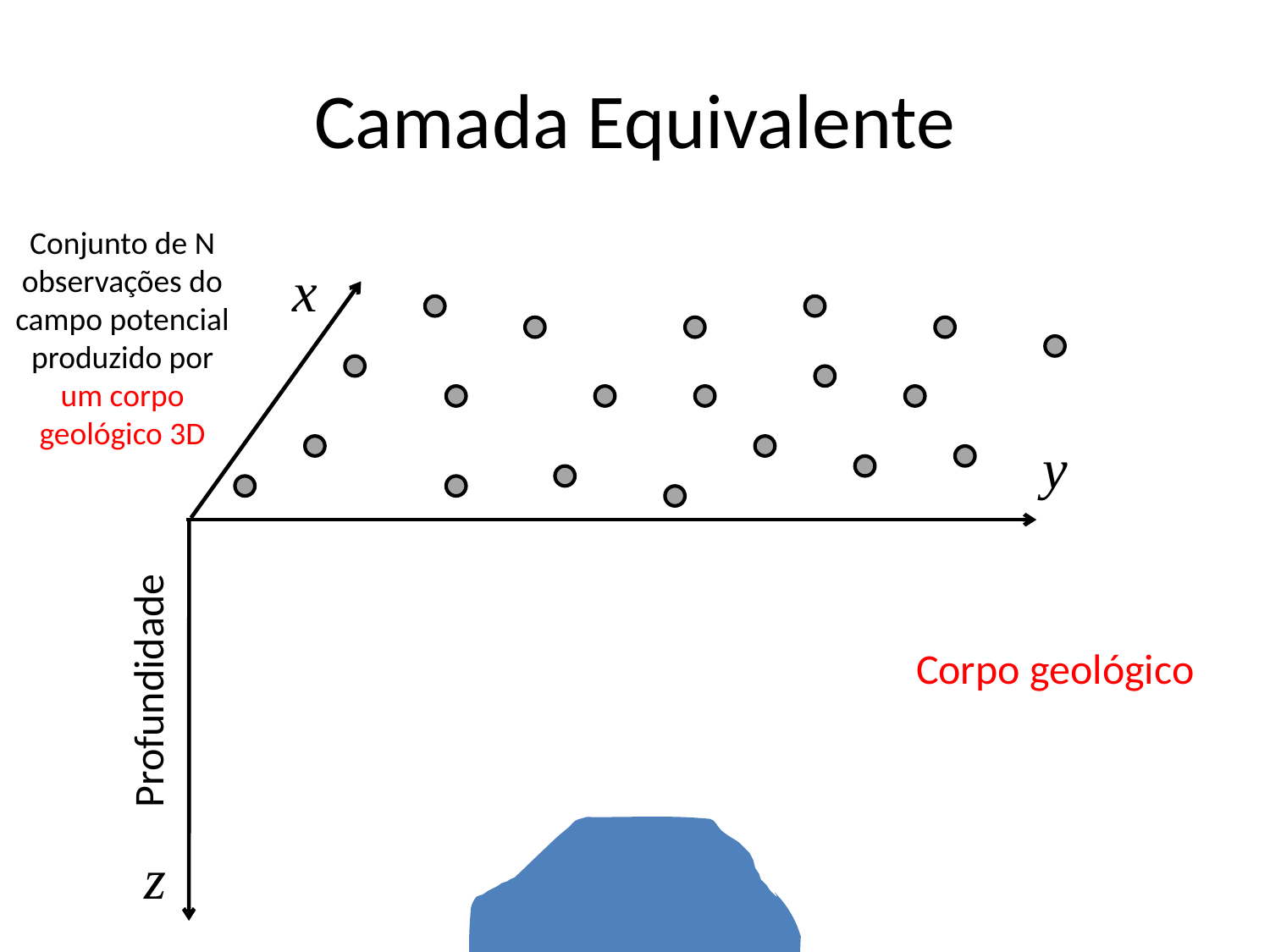

# Camada Equivalente
Conjunto de N observações do campo potencial produzido por um corpo geológico 3D
x

y
Corpo geológico
Profundidade

z